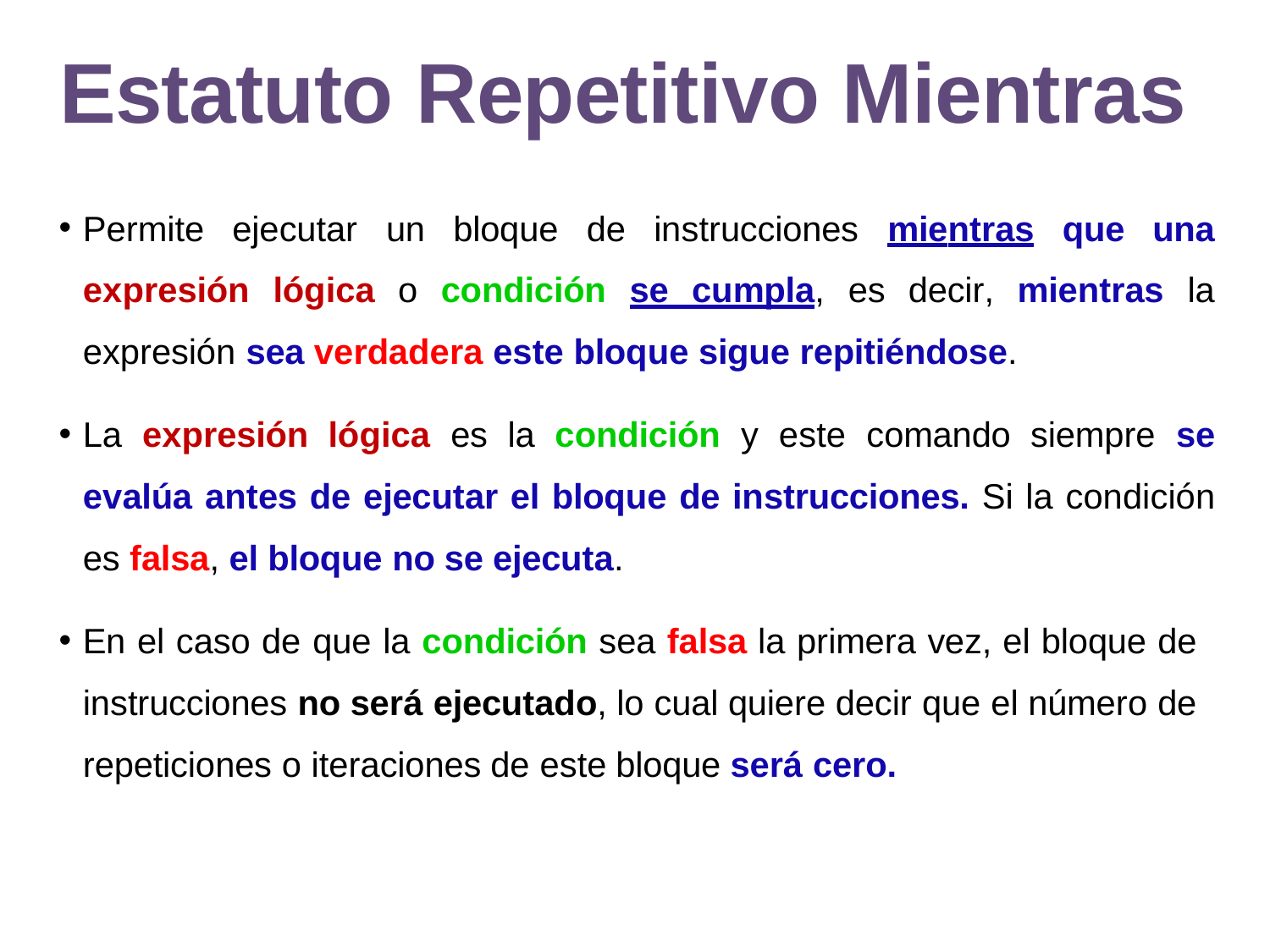

Estatuto Repetitivo Mientras
Permite ejecutar un bloque de instrucciones mientras que una expresión lógica o condición se cumpla, es decir, mientras la expresión sea verdadera este bloque sigue repitiéndose.
La expresión lógica es la condición y este comando siempre se evalúa antes de ejecutar el bloque de instrucciones. Si la condición es falsa, el bloque no se ejecuta.
En el caso de que la condición sea falsa la primera vez, el bloque de instrucciones no será ejecutado, lo cual quiere decir que el número de repeticiones o iteraciones de este bloque será cero.